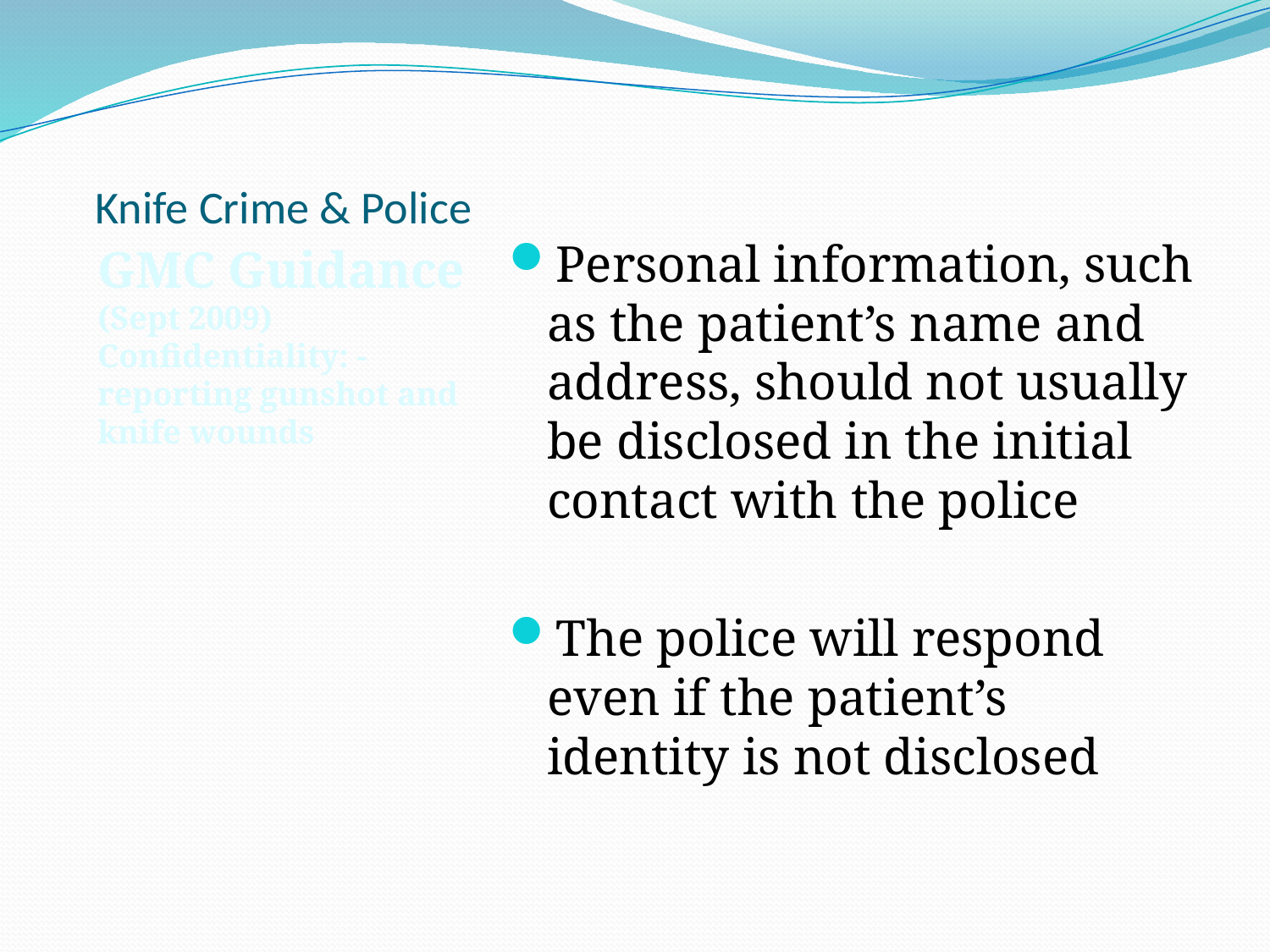

# Knife Crime & Police
GMC Guidance (Sept 2009) Confidentiality: - reporting gunshot and knife wounds
Personal information, such as the patient’s name and address, should not usually be disclosed in the initial contact with the police

The police will respond even if the patient’s identity is not disclosed